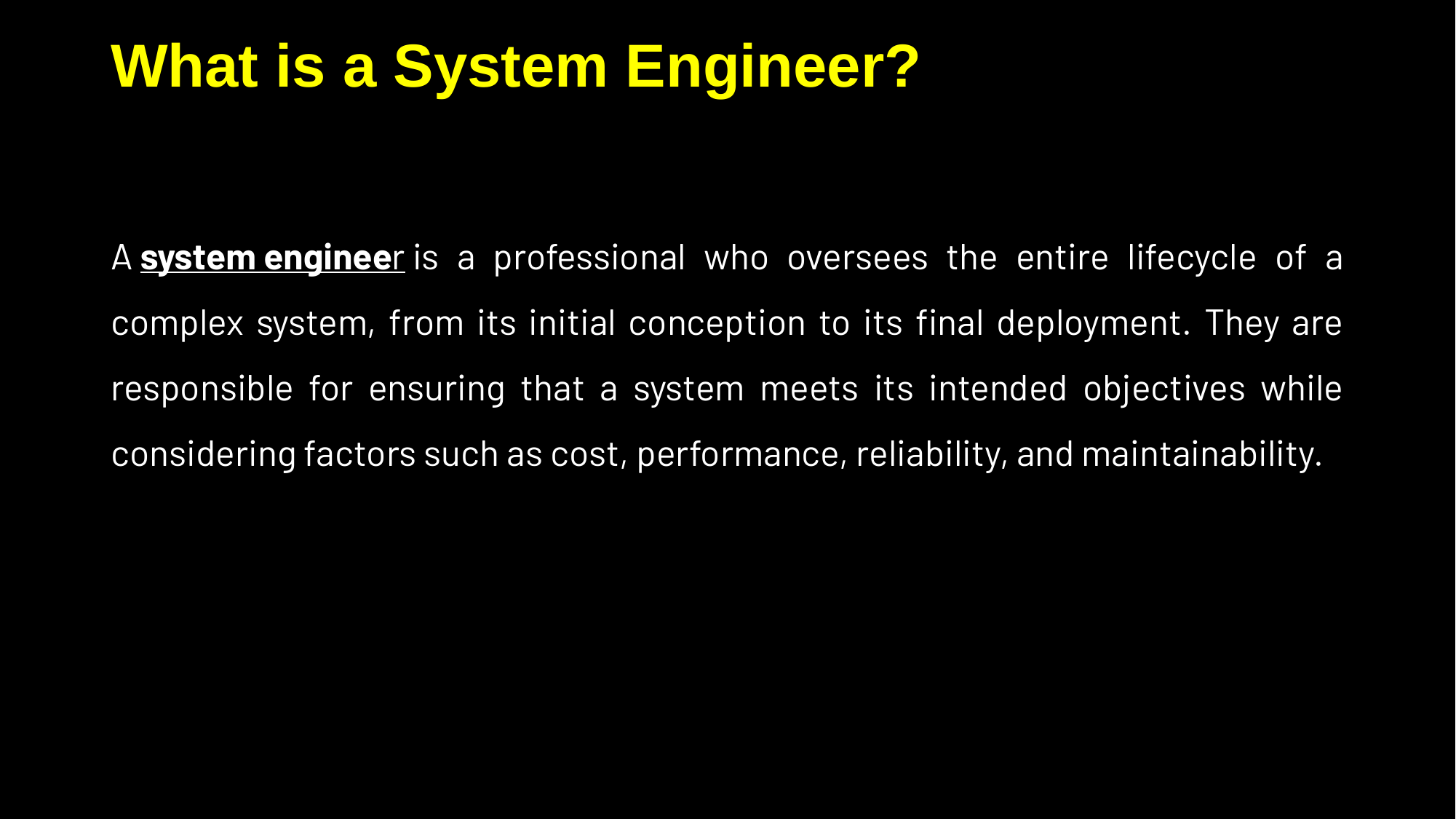

# What is a System Engineer?
A system engineer is a professional who oversees the entire lifecycle of a complex system, from its initial conception to its final deployment. They are responsible for ensuring that a system meets its intended objectives while considering factors such as cost, performance, reliability, and maintainability.